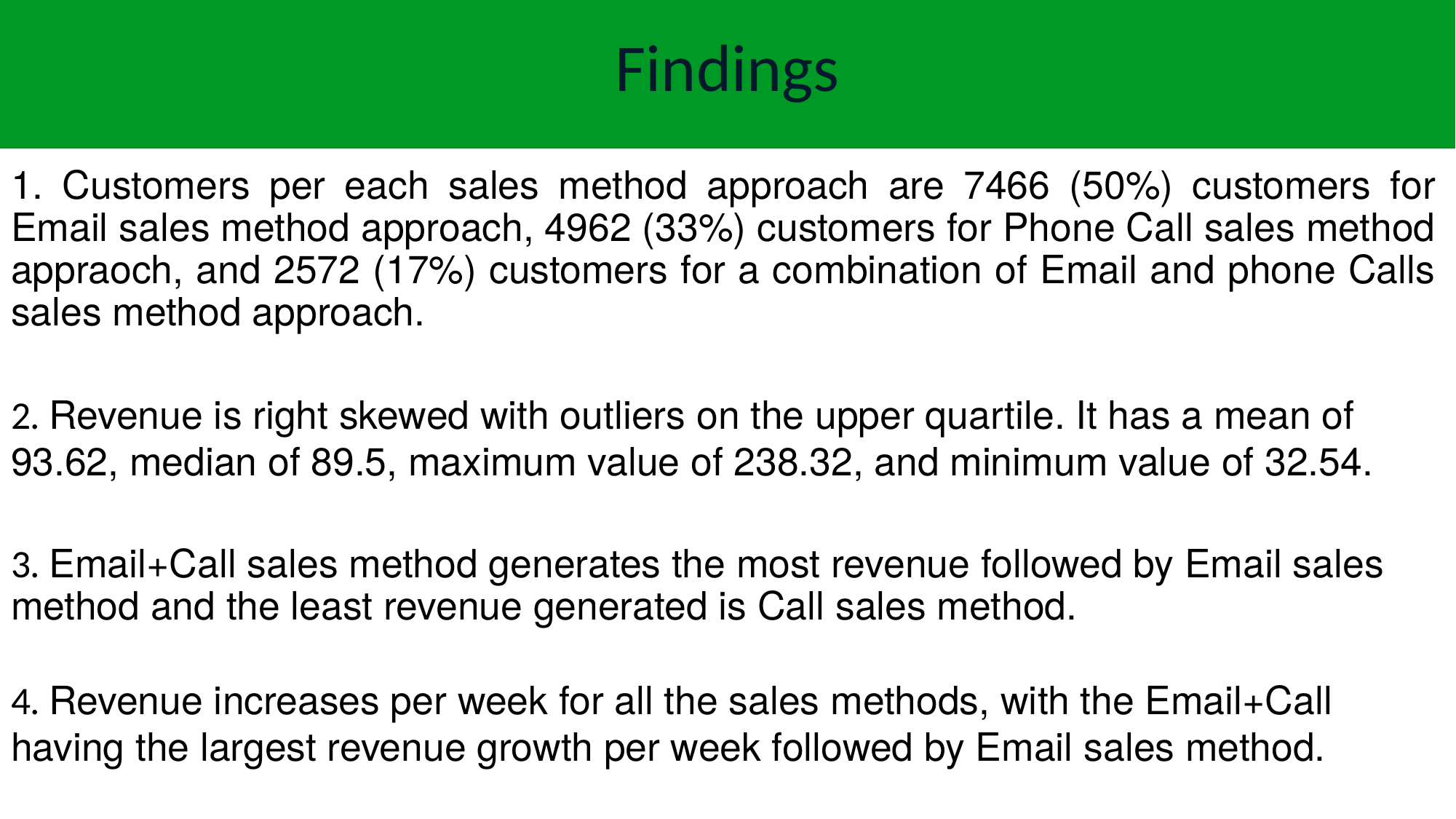

# Findings
1. Customers per each sales method approach are 7466 (50%) customers for Email sales method approach, 4962 (33%) customers for Phone Call sales method appraoch, and 2572 (17%) customers for a combination of Email and phone Calls sales method approach.

2. Revenue is right skewed with outliers on the upper quartile. It has a mean of 93.62, median of 89.5, maximum value of 238.32, and minimum value of 32.54.

3. Email+Call sales method generates the most revenue followed by Email sales method and the least revenue generated is Call sales method.

4. Revenue increases per week for all the sales methods, with the Email+Call having the largest revenue growth per week followed by Email sales method.